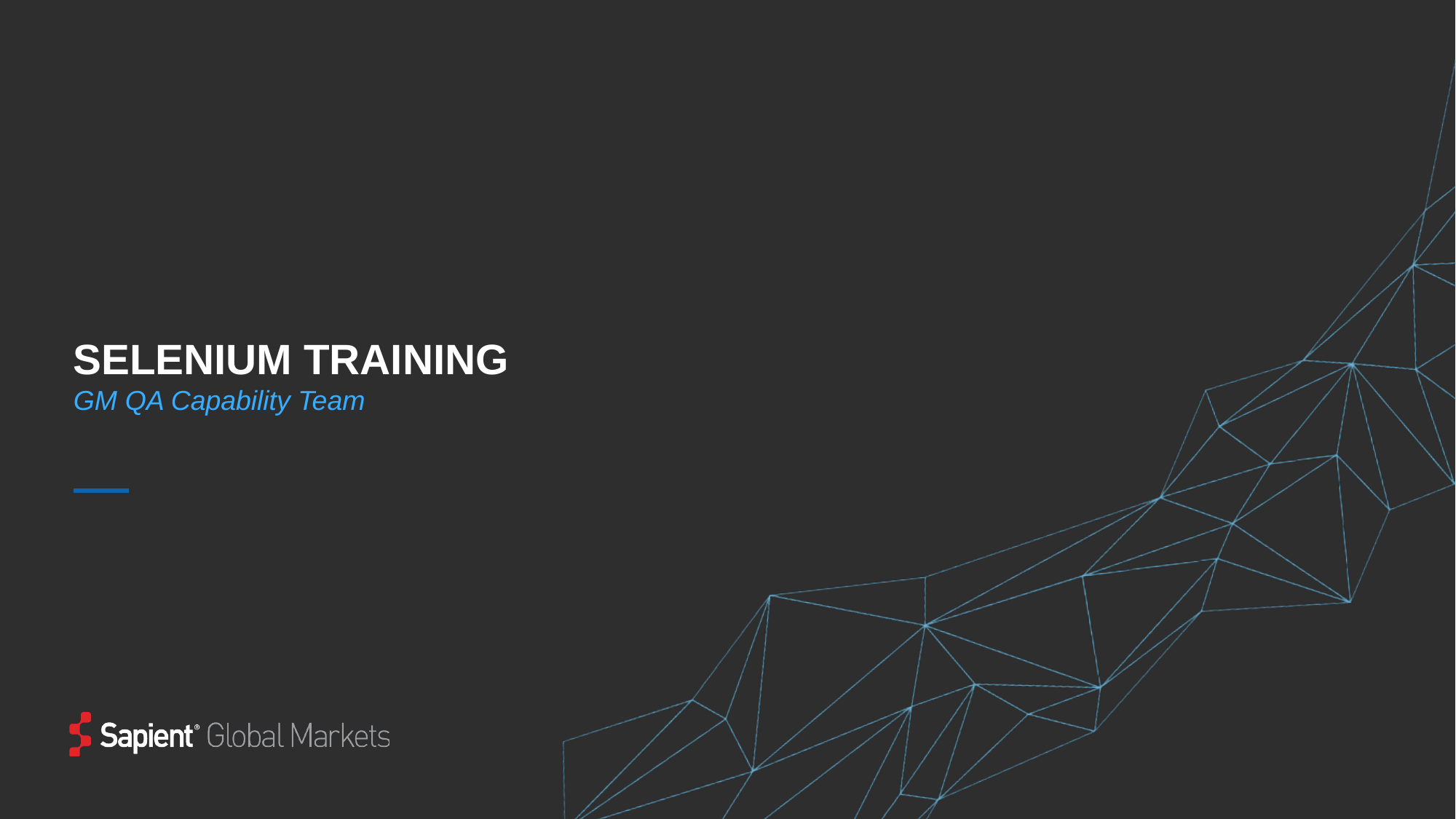

# SELENIUM TRAINING
GM QA Capability Team